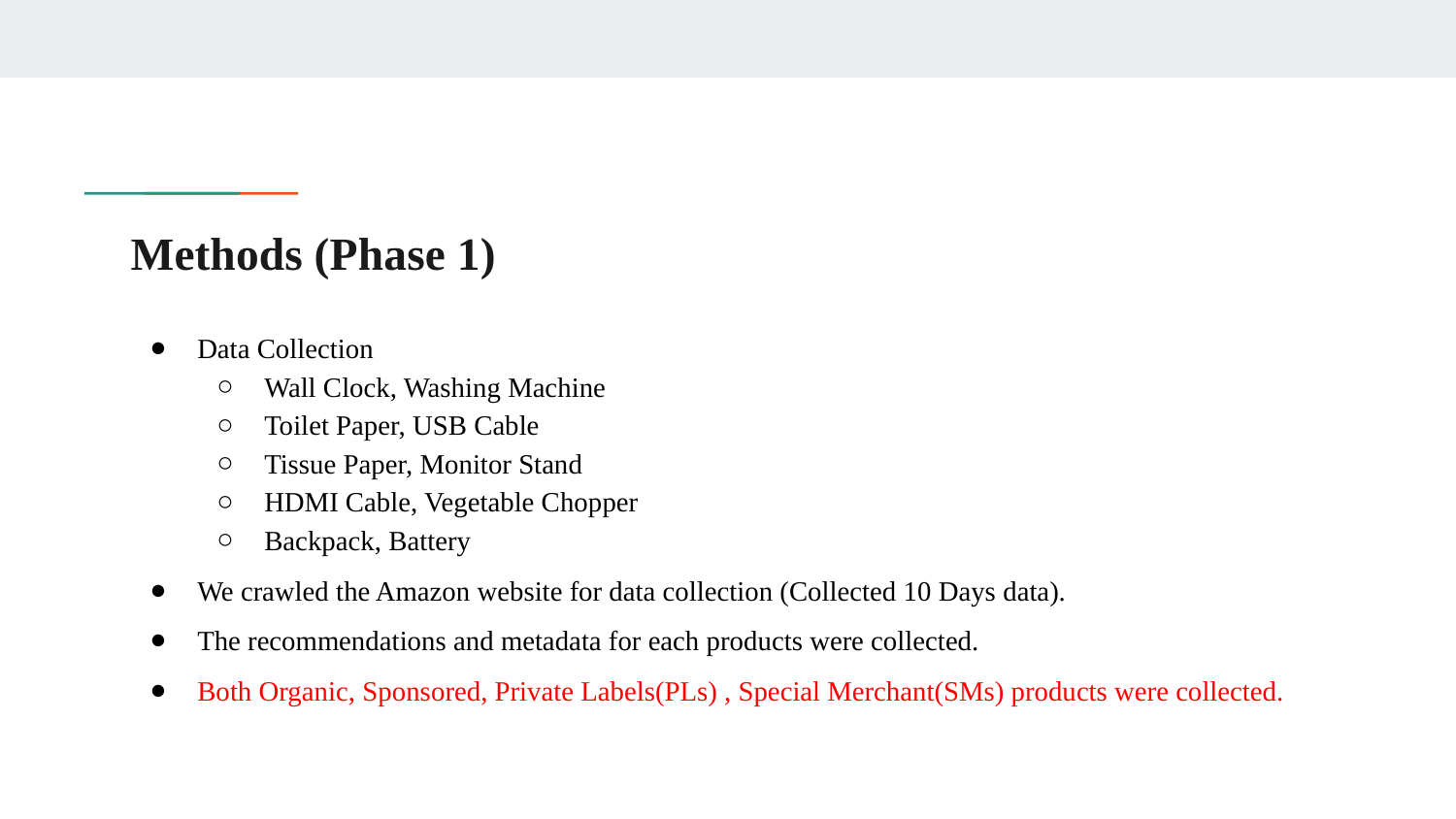

# Methods (Phase 1)
Data Collection
Wall Clock, Washing Machine
Toilet Paper, USB Cable
Tissue Paper, Monitor Stand
HDMI Cable, Vegetable Chopper
Backpack, Battery
We crawled the Amazon website for data collection (Collected 10 Days data).
The recommendations and metadata for each products were collected.
Both Organic, Sponsored, Private Labels(PLs) , Special Merchant(SMs) products were collected.